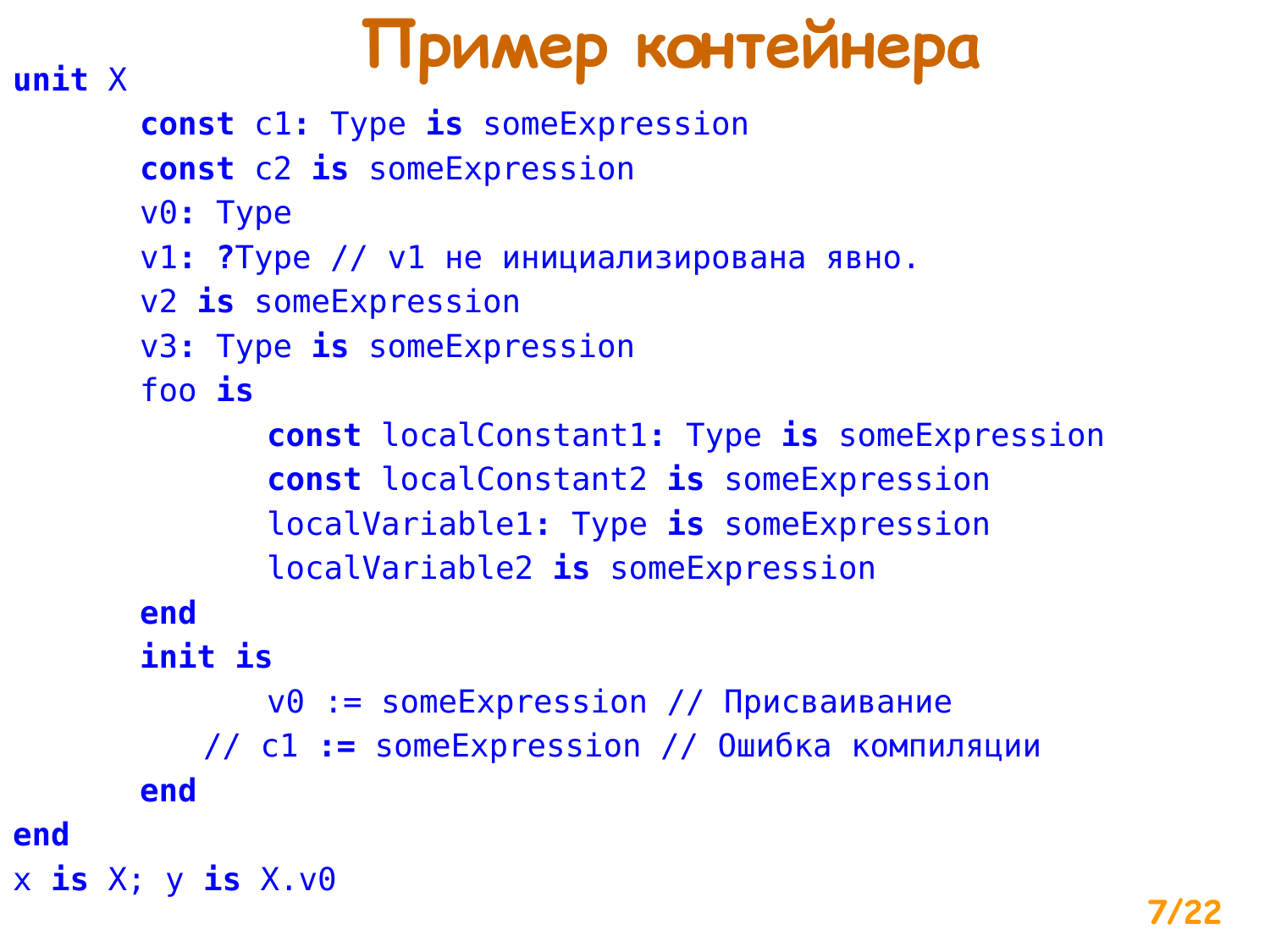

Пример контейнера
unit X
	const c1: Type is someExpression
	const c2 is someExpression
	v0: Type
	v1: ?Type // v1 не инициализирована явно.
	v2 is someExpression
	v3: Type is someExpression
	foo is
		const localConstant1: Type is someExpression
		const localConstant2 is someExpression
		localVariable1: Type is someExpression
		localVariable2 is someExpression
	end
	init is
		v0 := someExpression // Присваивание
          // c1 := someExpression // Ошибка компиляции
	end
end
x is X; y is X.v0
7/22